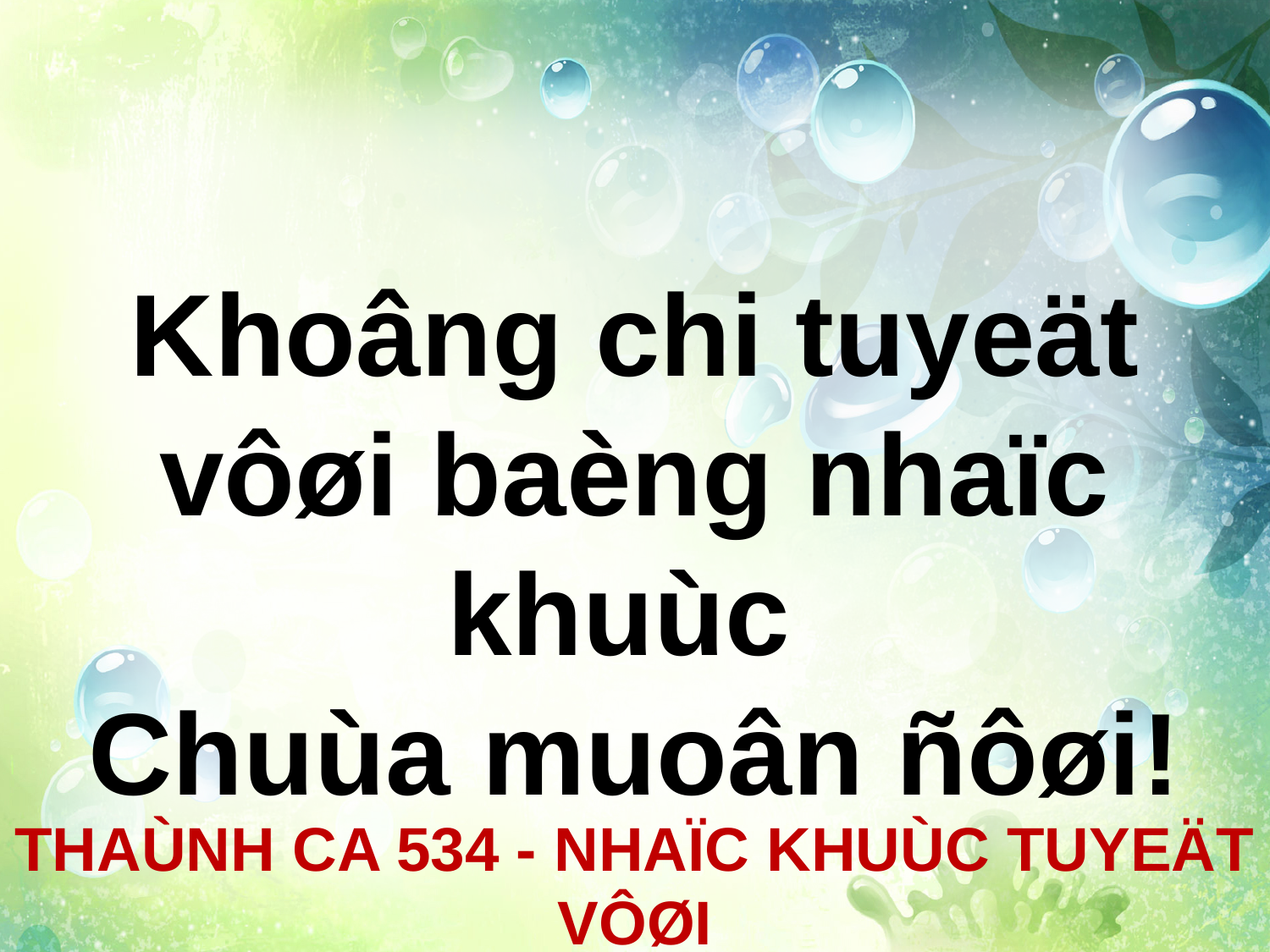

Khoâng chi tuyeät vôøi baèng nhaïc khuùc
Chuùa muoân ñôøi!
THAÙNH CA 534 - NHAÏC KHUÙC TUYEÄT VÔØI